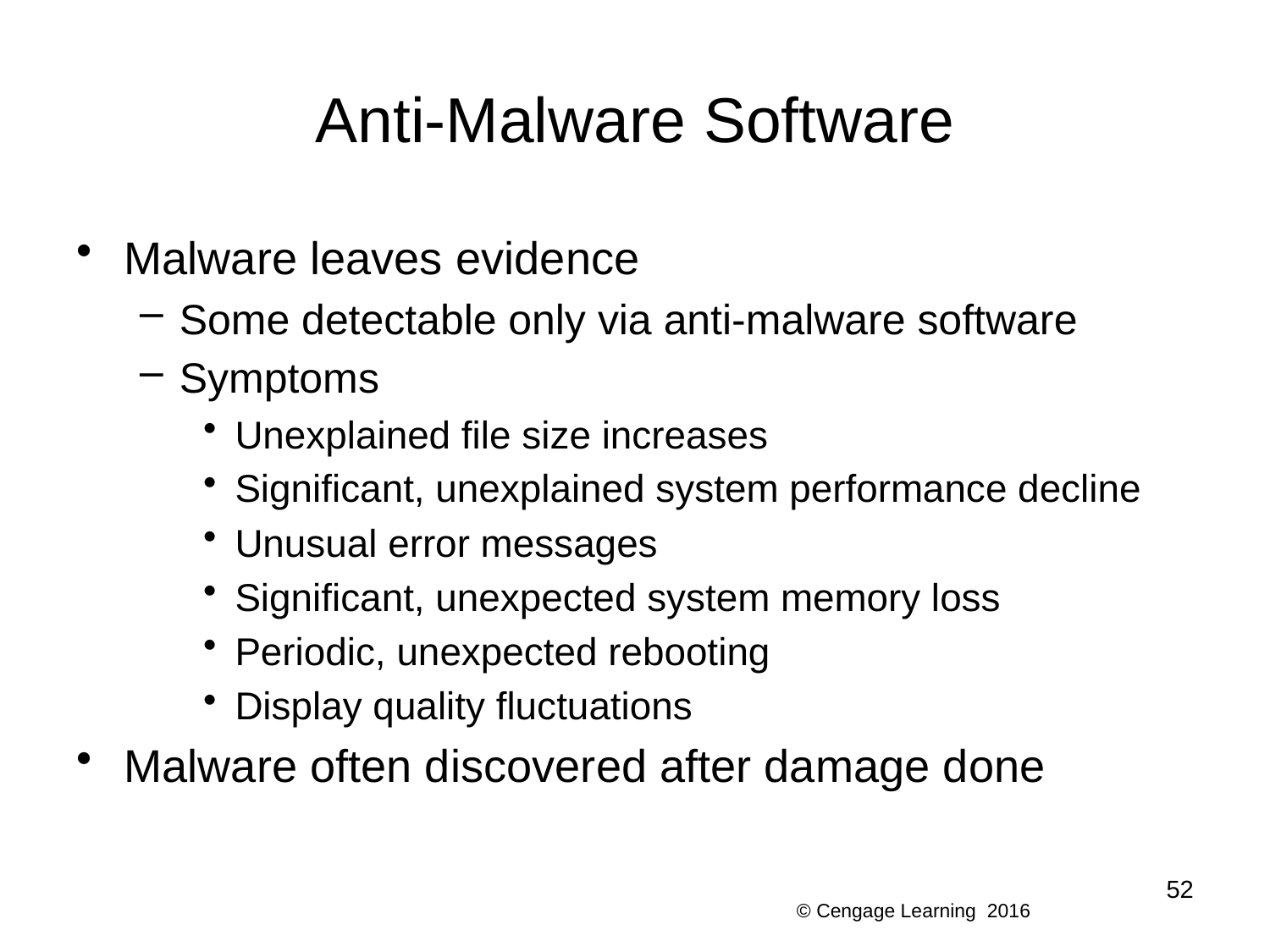

# Anti-Malware Software
Malware leaves evidence
Some detectable only via anti-malware software
Symptoms
Unexplained file size increases
Significant, unexplained system performance decline
Unusual error messages
Significant, unexpected system memory loss
Periodic, unexpected rebooting
Display quality fluctuations
Malware often discovered after damage done

52